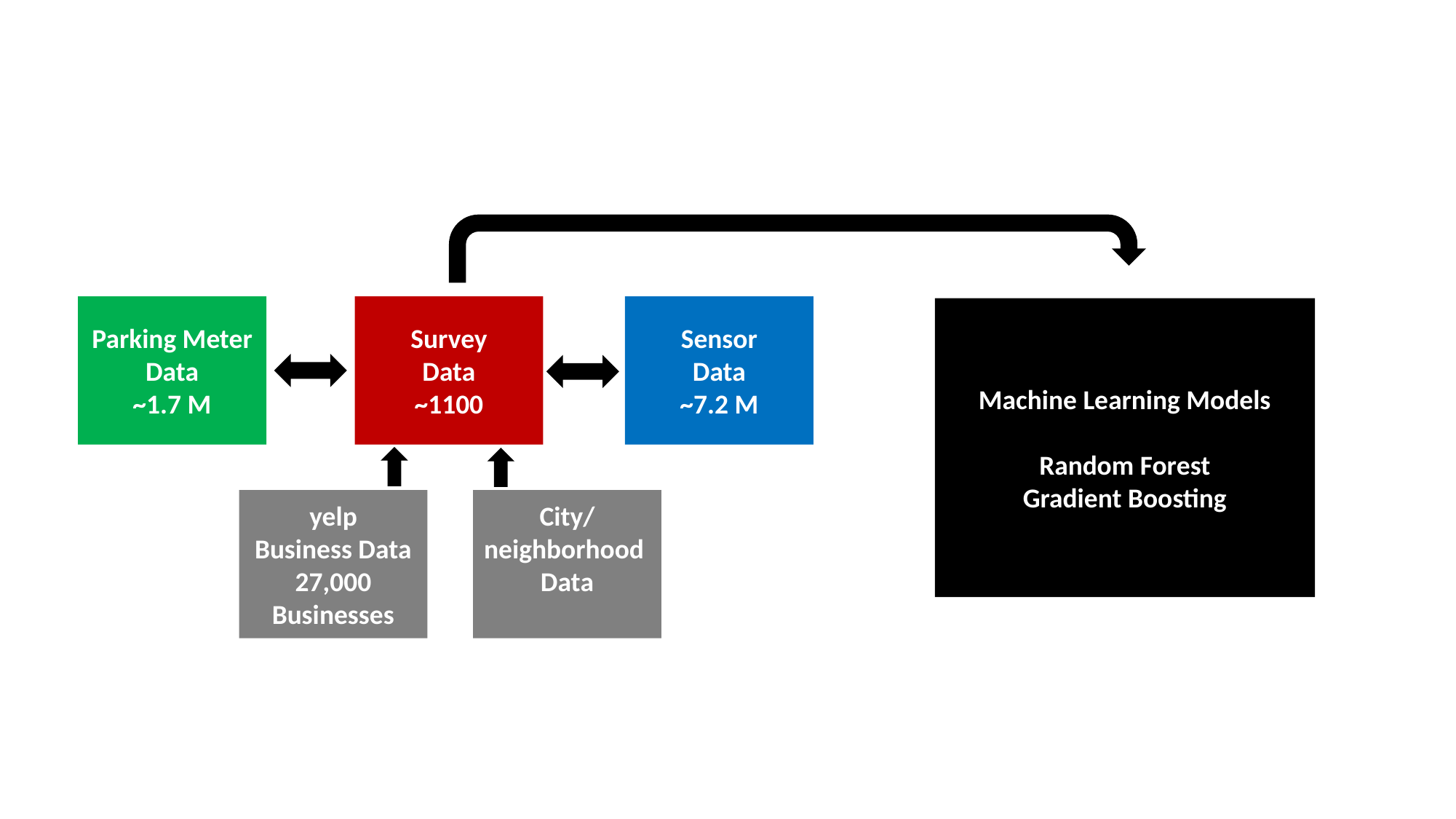

Sensor
Data
~7.2 M
Parking Meter
Data
~1.7 M
Survey
Data
~1100
Machine Learning Models

Random Forest
Gradient Boosting

City/
neighborhood
Data

yelp
Business Data
27,000 Businesses